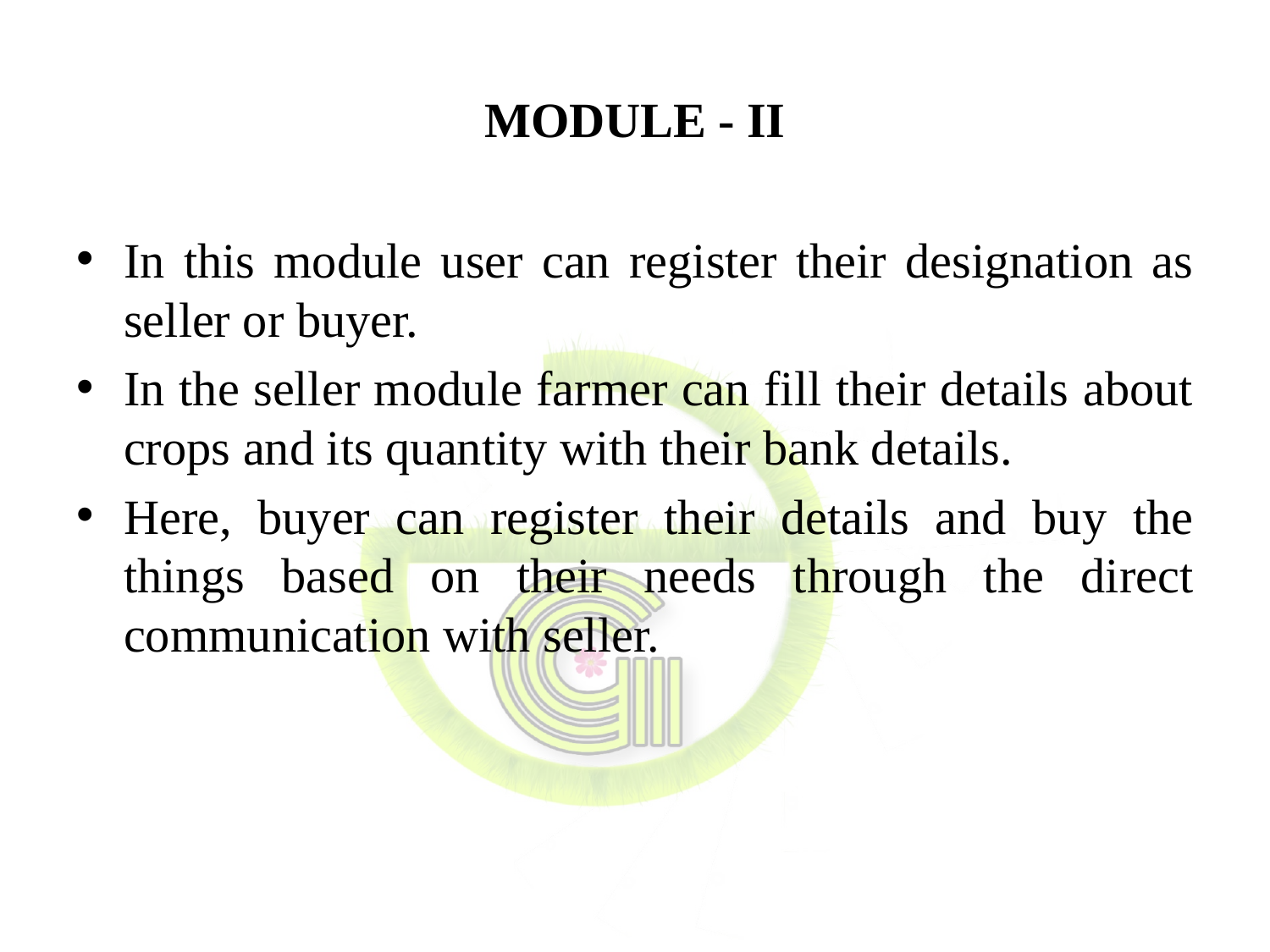

# MODULE - II
In this module user can register their designation as seller or buyer.
In the seller module farmer can fill their details about crops and its quantity with their bank details.
Here, buyer can register their details and buy the things based on their needs through the direct communication with seller.